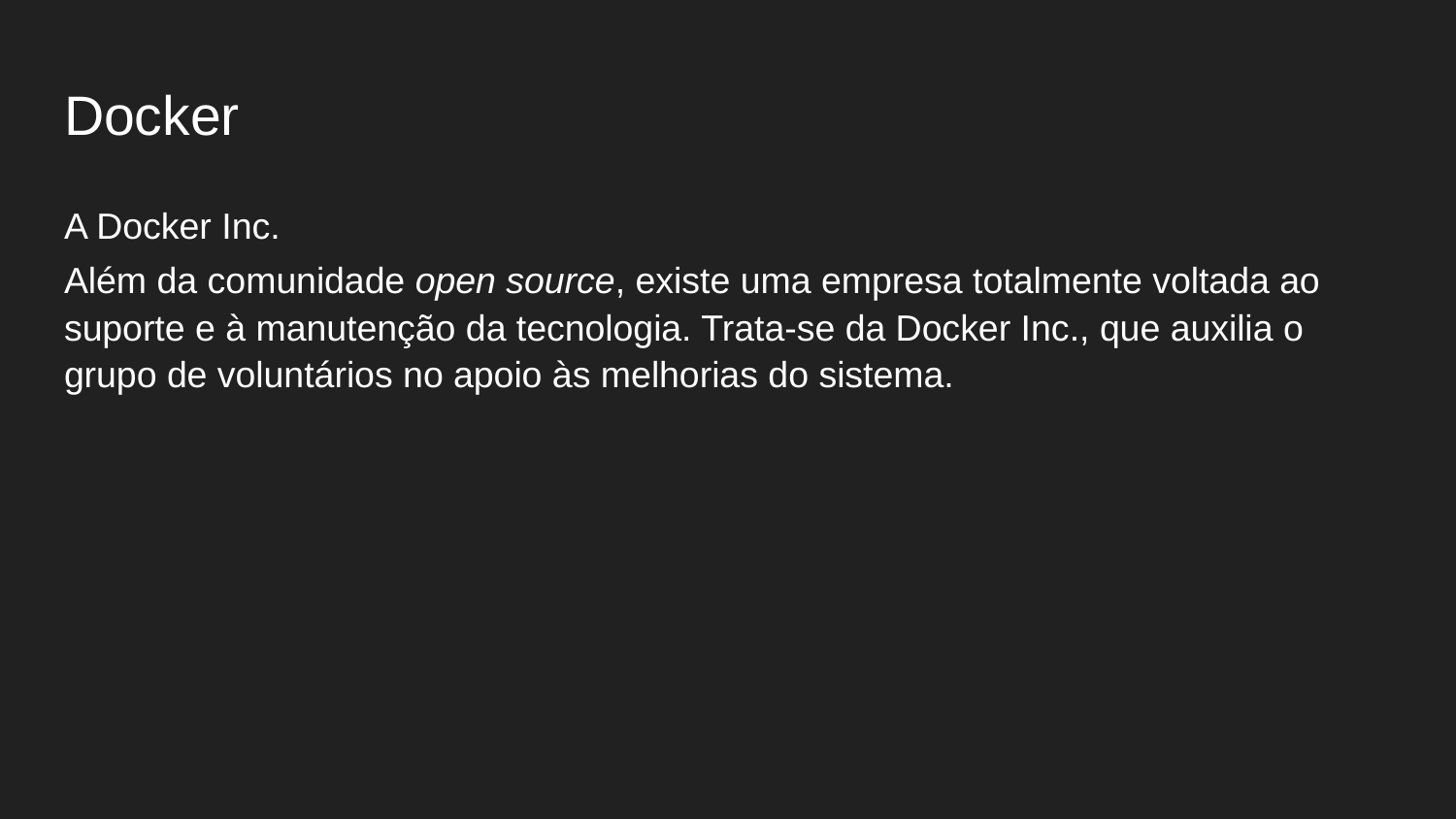

# Docker

A Docker Inc.
Além da comunidade open source, existe uma empresa totalmente voltada ao suporte e à manutenção da tecnologia. Trata-se da Docker Inc., que auxilia o grupo de voluntários no apoio às melhorias do sistema.